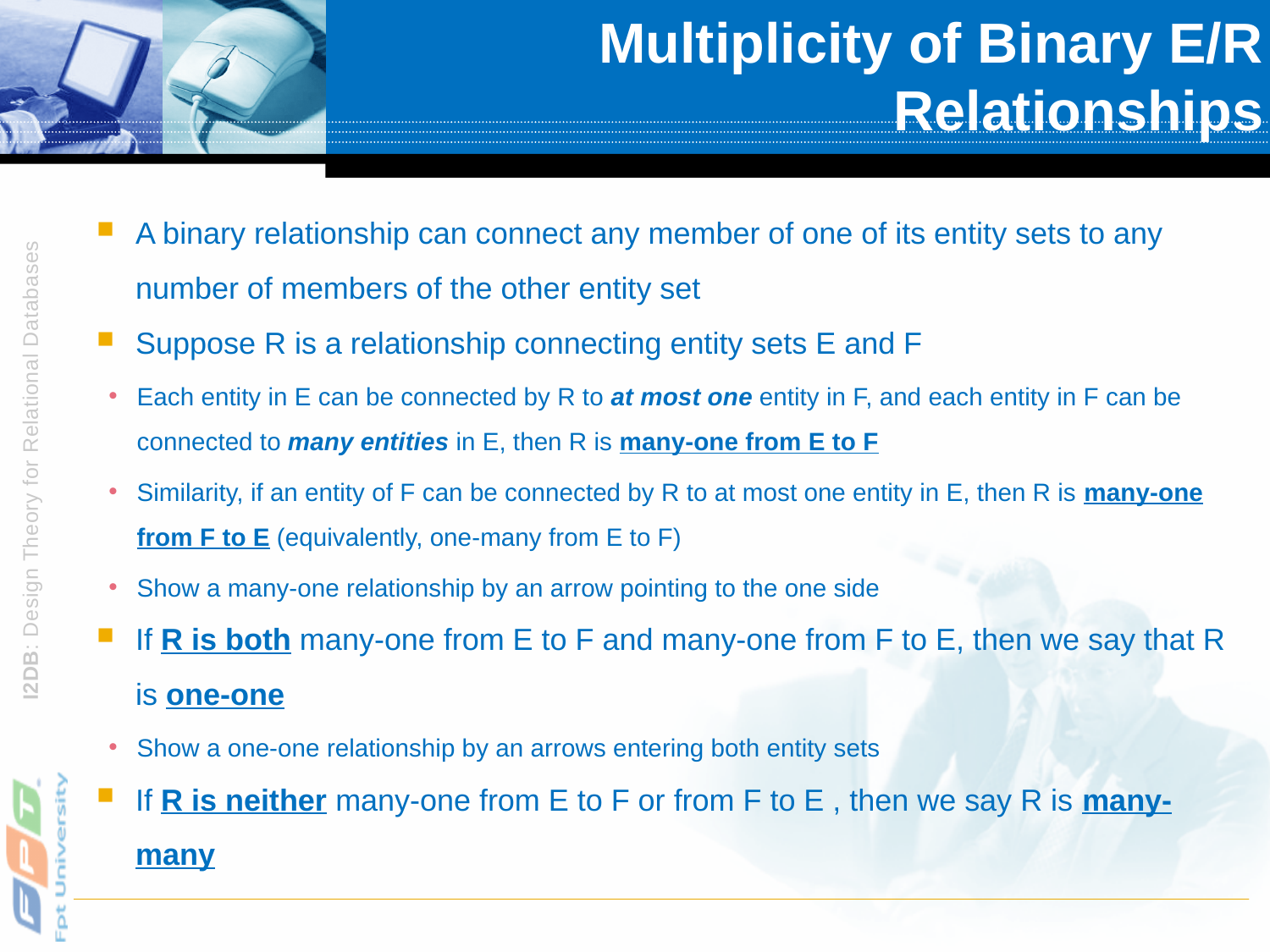

# Multiplicity of Binary E/R Relationships
A binary relationship can connect any member of one of its entity sets to any number of members of the other entity set
Suppose R is a relationship connecting entity sets E and F
Each entity in E can be connected by R to at most one entity in F, and each entity in F can be connected to many entities in E, then R is many-one from E to F
Similarity, if an entity of F can be connected by R to at most one entity in E, then R is many-one from F to E (equivalently, one-many from E to F)
Show a many-one relationship by an arrow pointing to the one side
If R is both many-one from E to F and many-one from F to E, then we say that R is one-one
Show a one-one relationship by an arrows entering both entity sets
If R is neither many-one from E to F or from F to E , then we say R is many-many